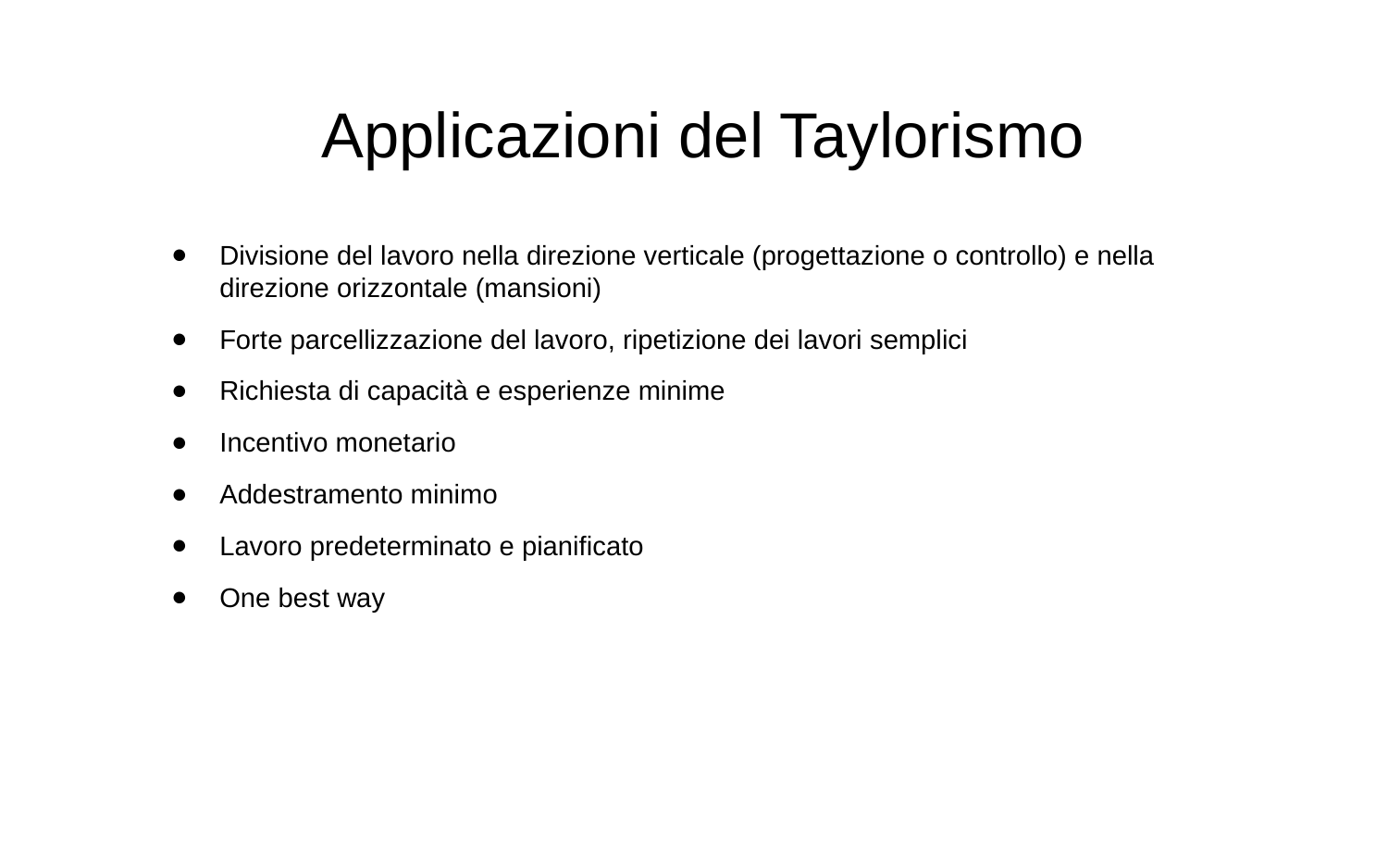

Applicazioni del Taylorismo
Divisione del lavoro nella direzione verticale (progettazione o controllo) e nella direzione orizzontale (mansioni)
Forte parcellizzazione del lavoro, ripetizione dei lavori semplici
Richiesta di capacità e esperienze minime
Incentivo monetario
Addestramento minimo
Lavoro predeterminato e pianificato
One best way